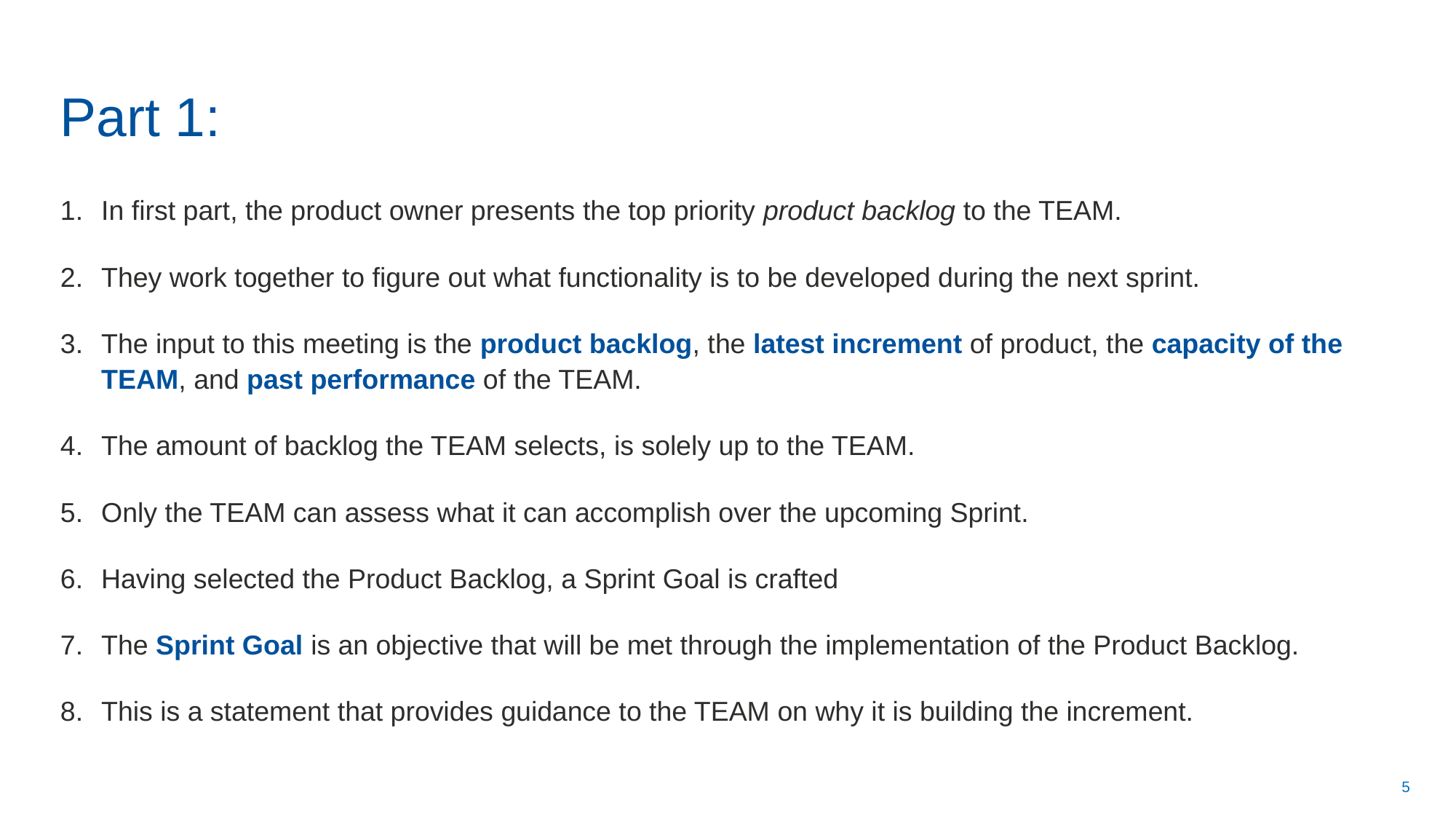

# Part 1:
In first part, the product owner presents the top priority product backlog to the TEAM.
They work together to figure out what functionality is to be developed during the next sprint.
The input to this meeting is the product backlog, the latest increment of product, the capacity of the TEAM, and past performance of the TEAM.
The amount of backlog the TEAM selects, is solely up to the TEAM.
Only the TEAM can assess what it can accomplish over the upcoming Sprint.
Having selected the Product Backlog, a Sprint Goal is crafted
The Sprint Goal is an objective that will be met through the implementation of the Product Backlog.
This is a statement that provides guidance to the TEAM on why it is building the increment.